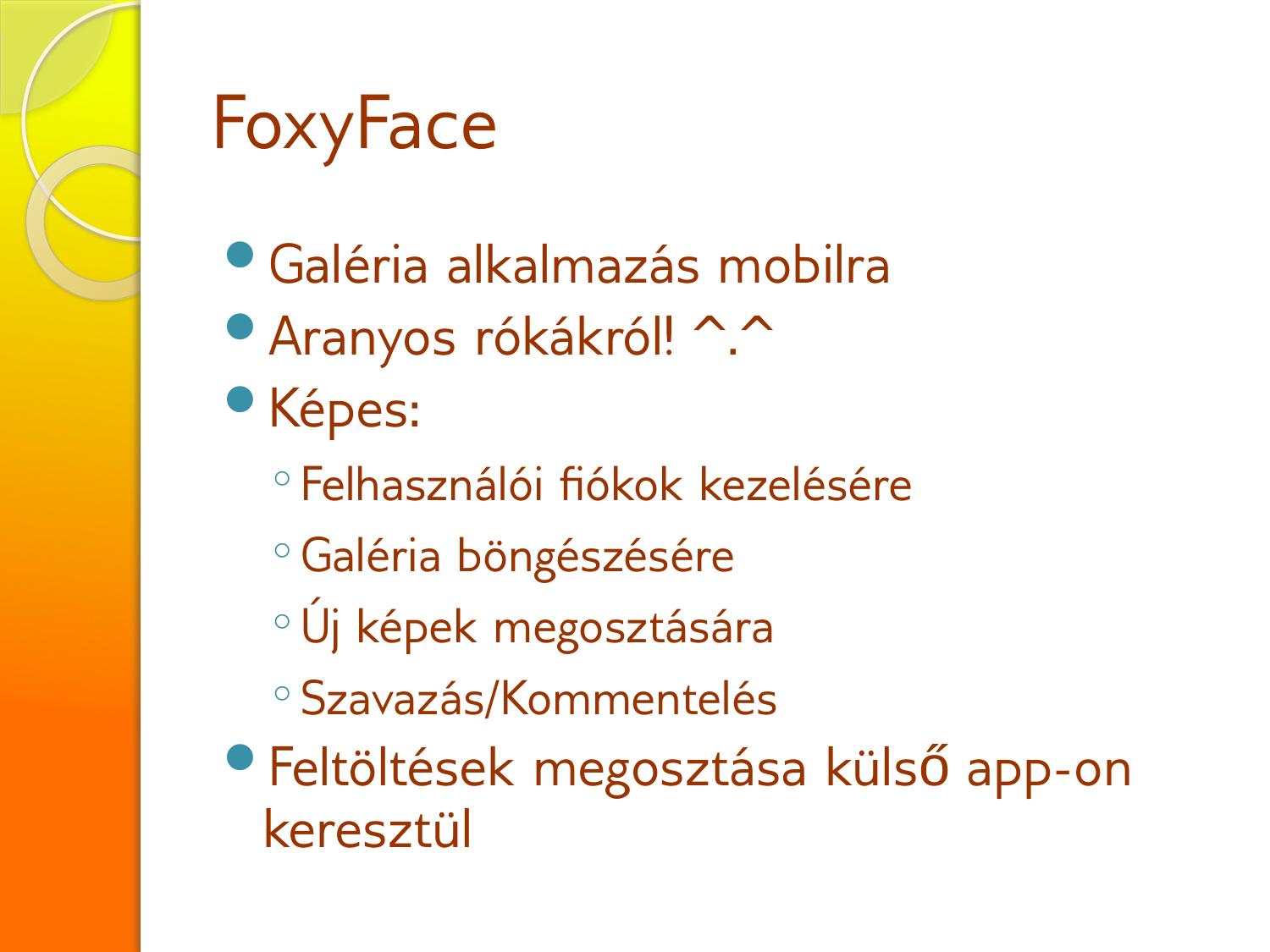

# FoxyFace
Galéria alkalmazás mobilra
Aranyos rókákról! ^.^
Képes:
Felhasználói fiókok kezelésére
Galéria böngészésére
Új képek megosztására
Szavazás/Kommentelés
Feltöltések megosztása külső app-on keresztül